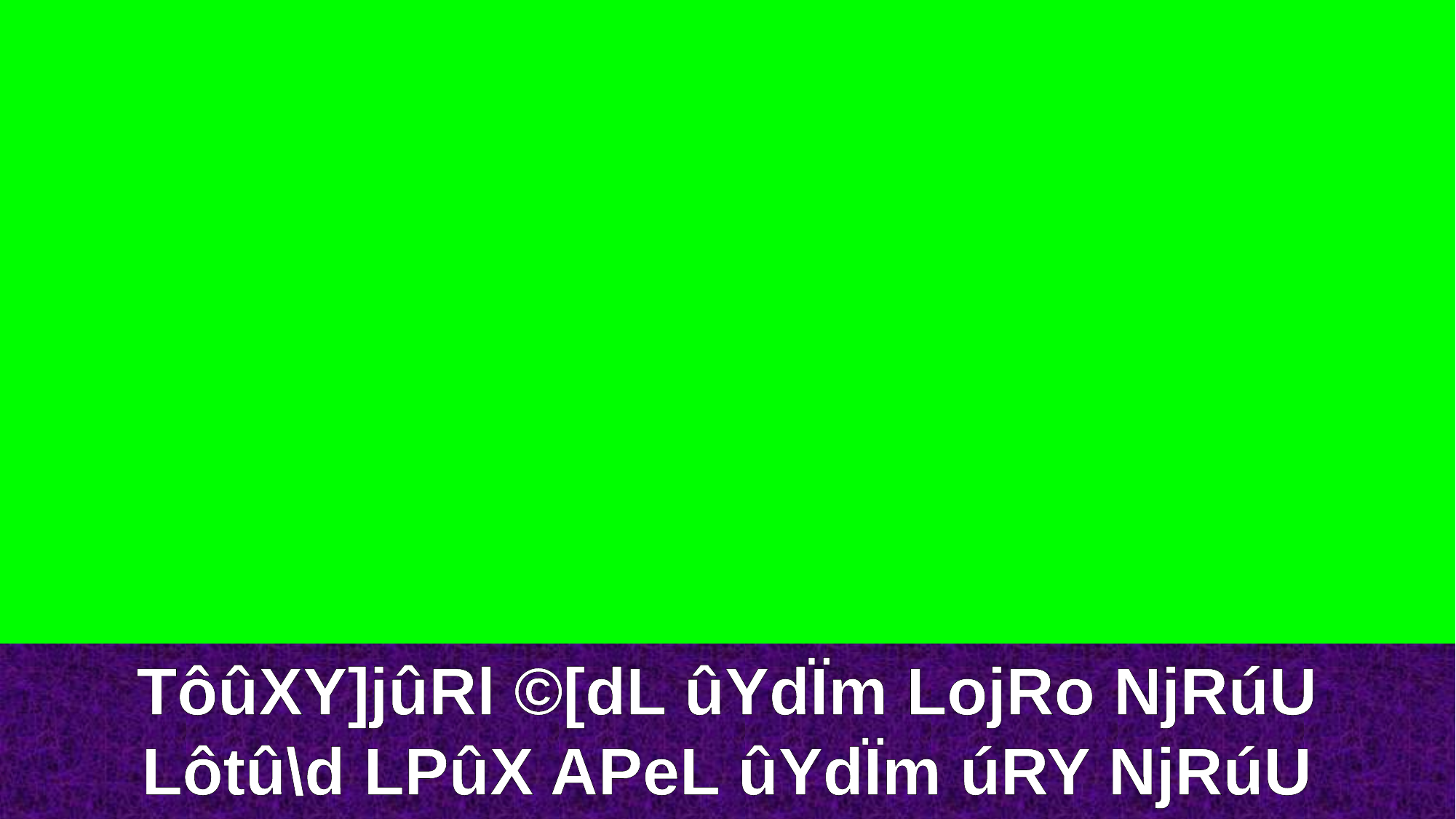

TôûXY]jûRl ©[dL ûYdÏm LojRo NjRúU
Lôtû\d LPûX APeL ûYdÏm úRY NjRúU